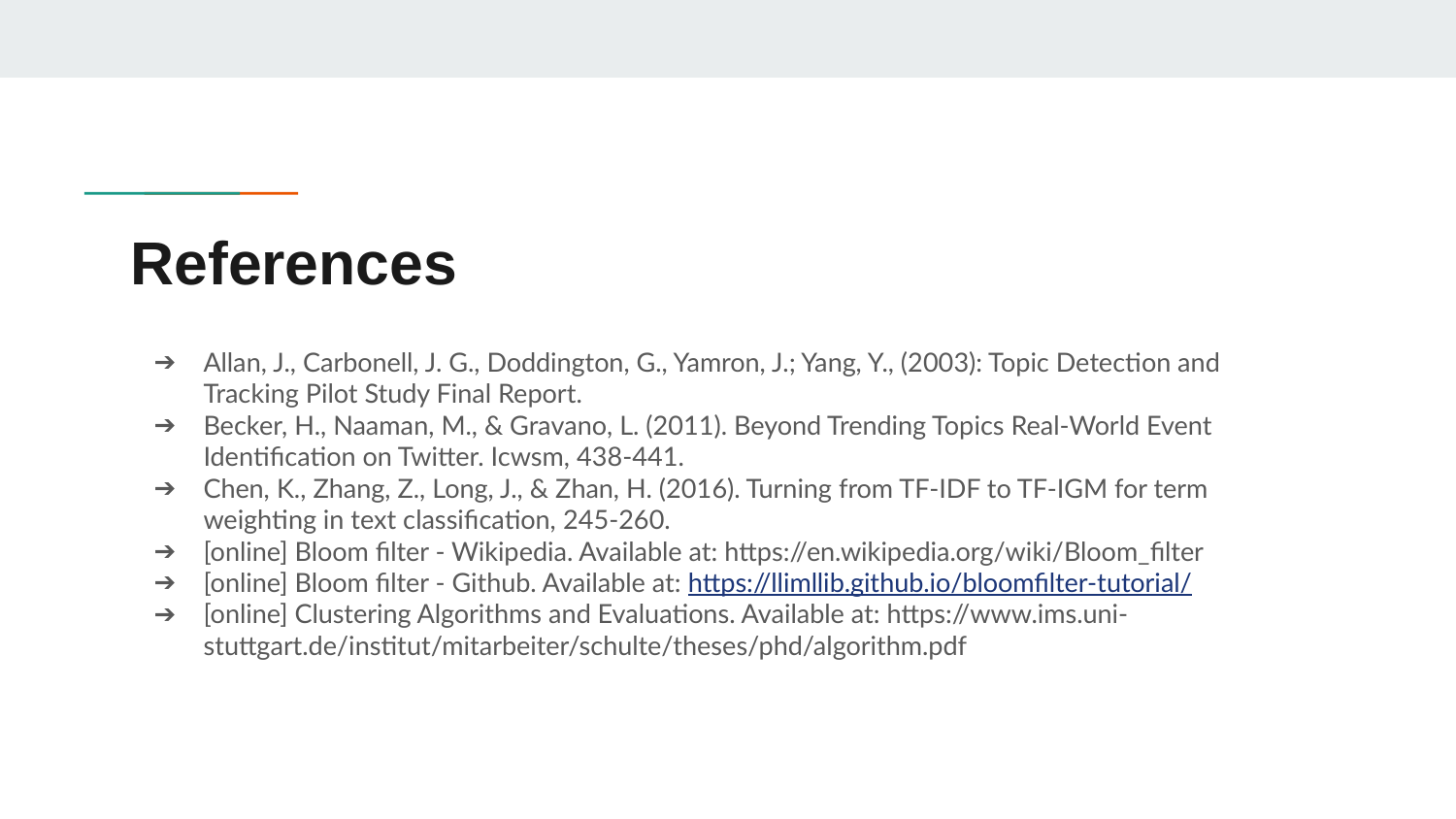

# References
Allan, J., Carbonell, J. G., Doddington, G., Yamron, J.; Yang, Y., (2003): Topic Detection and Tracking Pilot Study Final Report.
Becker, H., Naaman, M., & Gravano, L. (2011). Beyond Trending Topics Real-World Event Identification on Twitter. Icwsm, 438-441.
Chen, K., Zhang, Z., Long, J., & Zhan, H. (2016). Turning from TF-IDF to TF-IGM for term weighting in text classification, 245-260.
[online] Bloom filter - Wikipedia. Available at: https://en.wikipedia.org/wiki/Bloom_filter
[online] Bloom filter - Github. Available at: https://llimllib.github.io/bloomfilter-tutorial/
[online] Clustering Algorithms and Evaluations. Available at: https://www.ims.uni-stuttgart.de/institut/mitarbeiter/schulte/theses/phd/algorithm.pdf